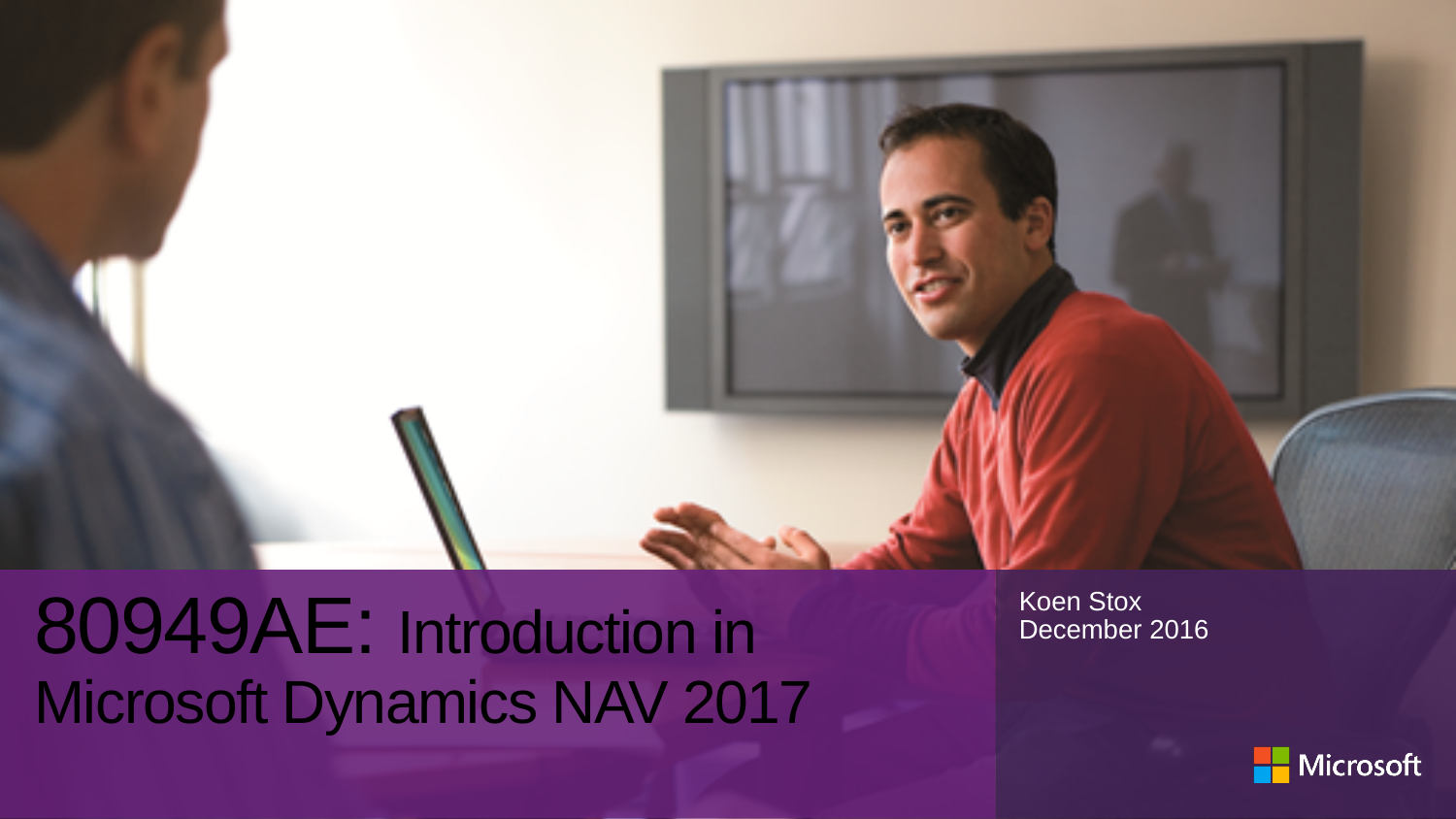

# 80949AE: Introduction in Microsoft Dynamics NAV 2017
Koen Stox
December 2016